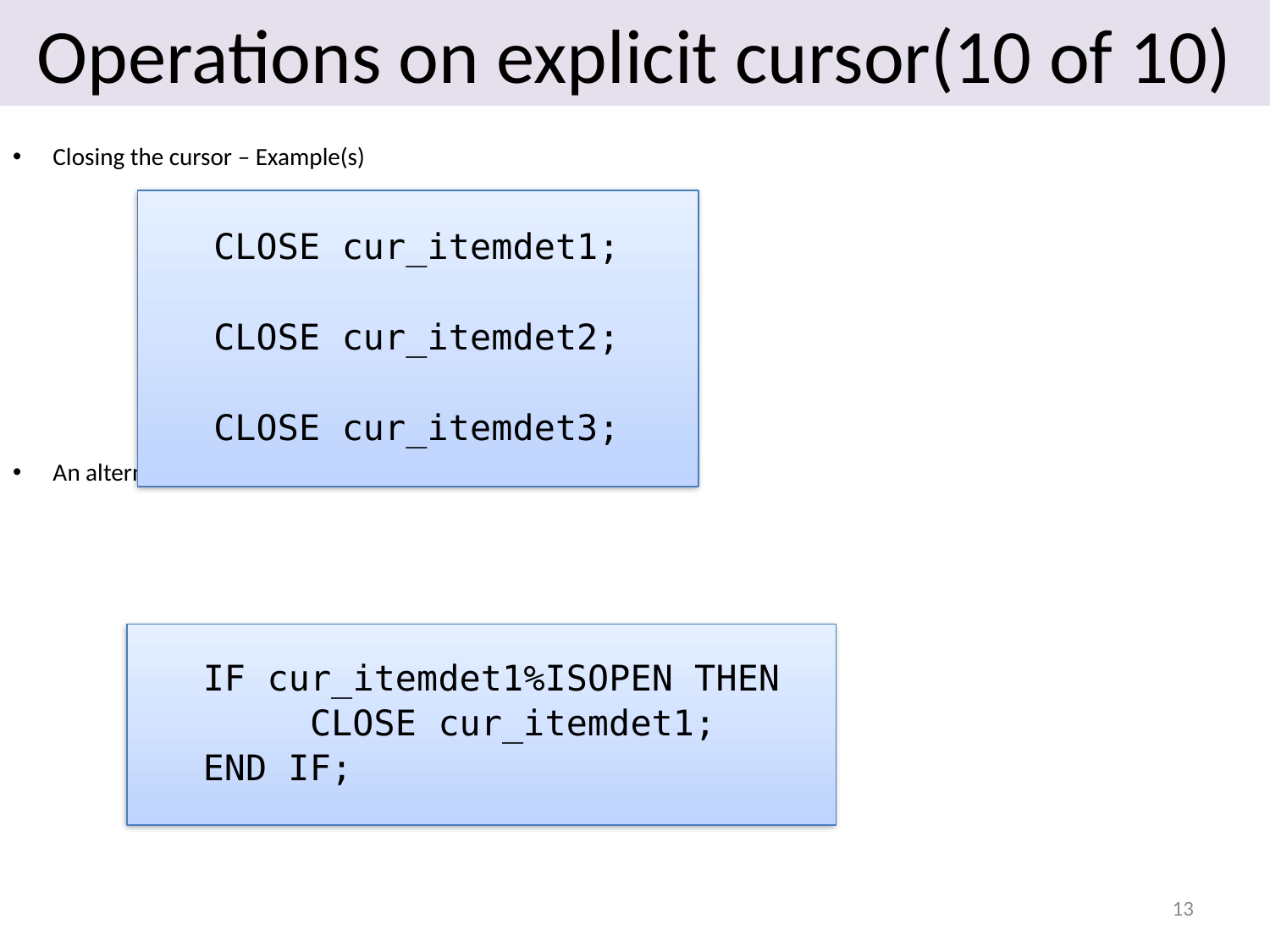

# Operations on explicit cursor(10 of 10)
Closing the cursor – Example(s)

An alternative way of closing a cursor

CLOSE cur_itemdet1;

CLOSE cur_itemdet2;

CLOSE cur_itemdet3;
IF cur_itemdet1%ISOPEN THEN
     CLOSE cur_itemdet1;
END IF;
13